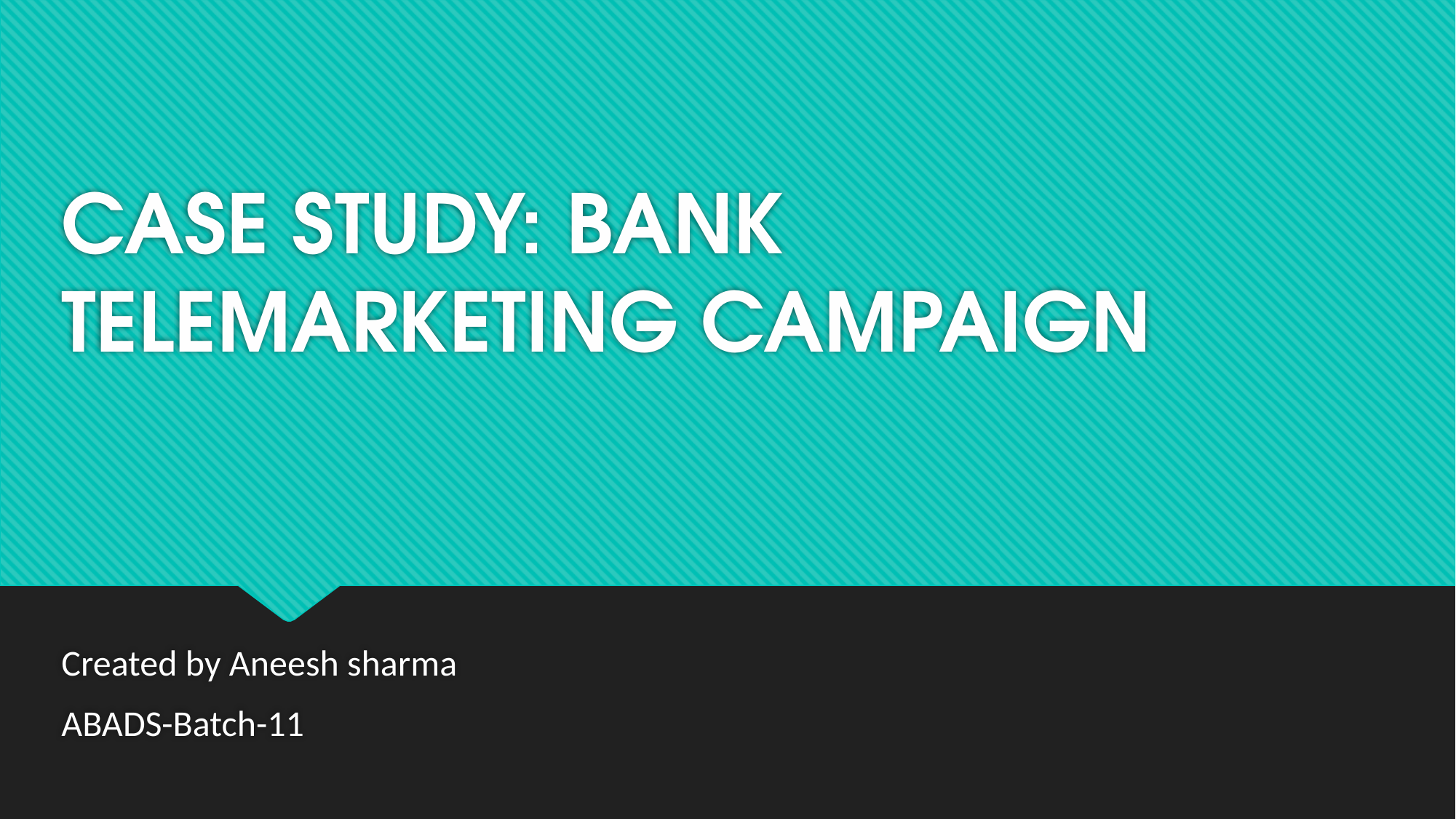

# CASE STUDY: BANK TELEMARKETING CAMPAIGN
Created by Aneesh sharma
ABADS-Batch-11